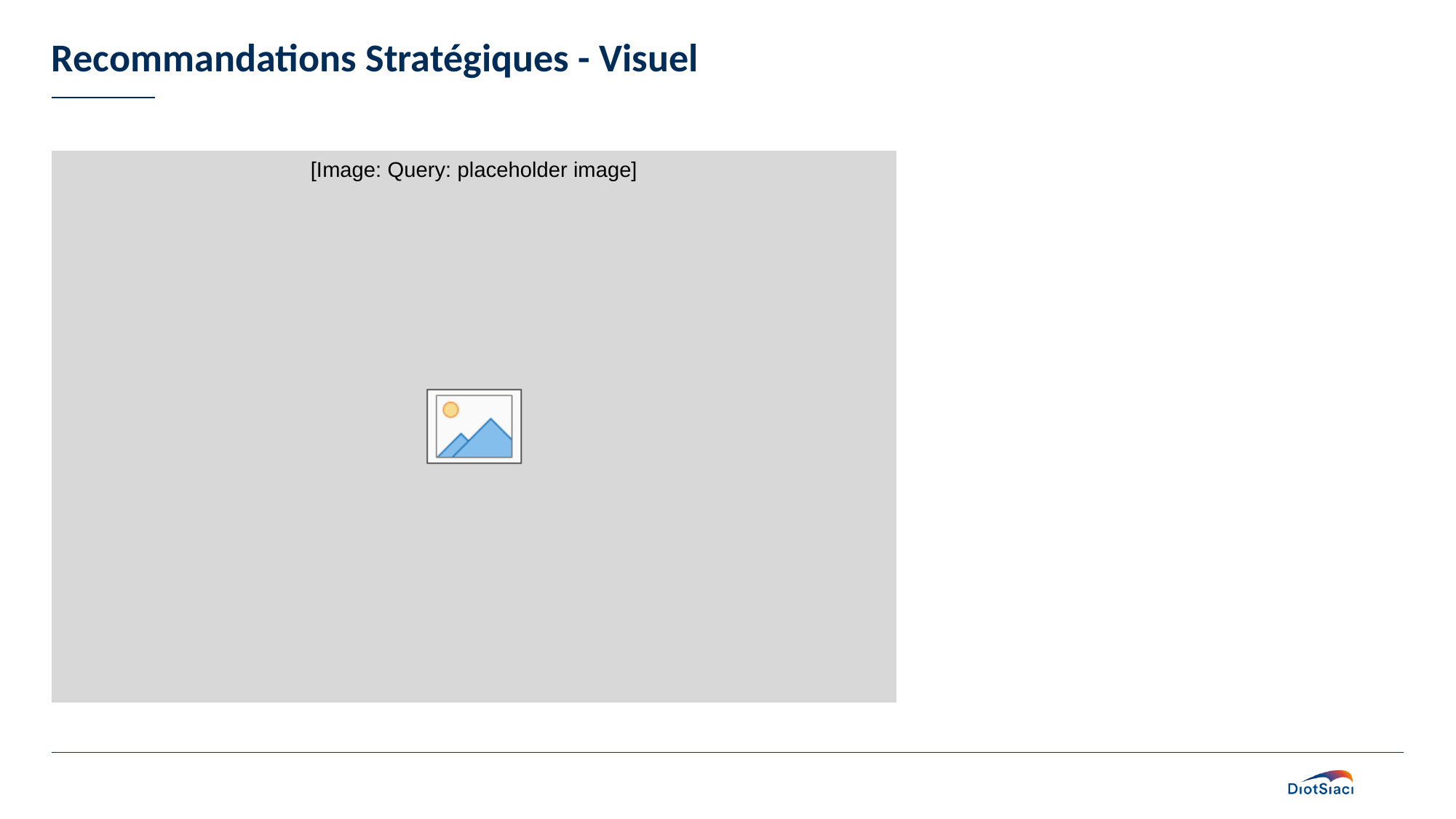

# Recommandations Stratégiques - Visuel

[Image: Query: placeholder image]